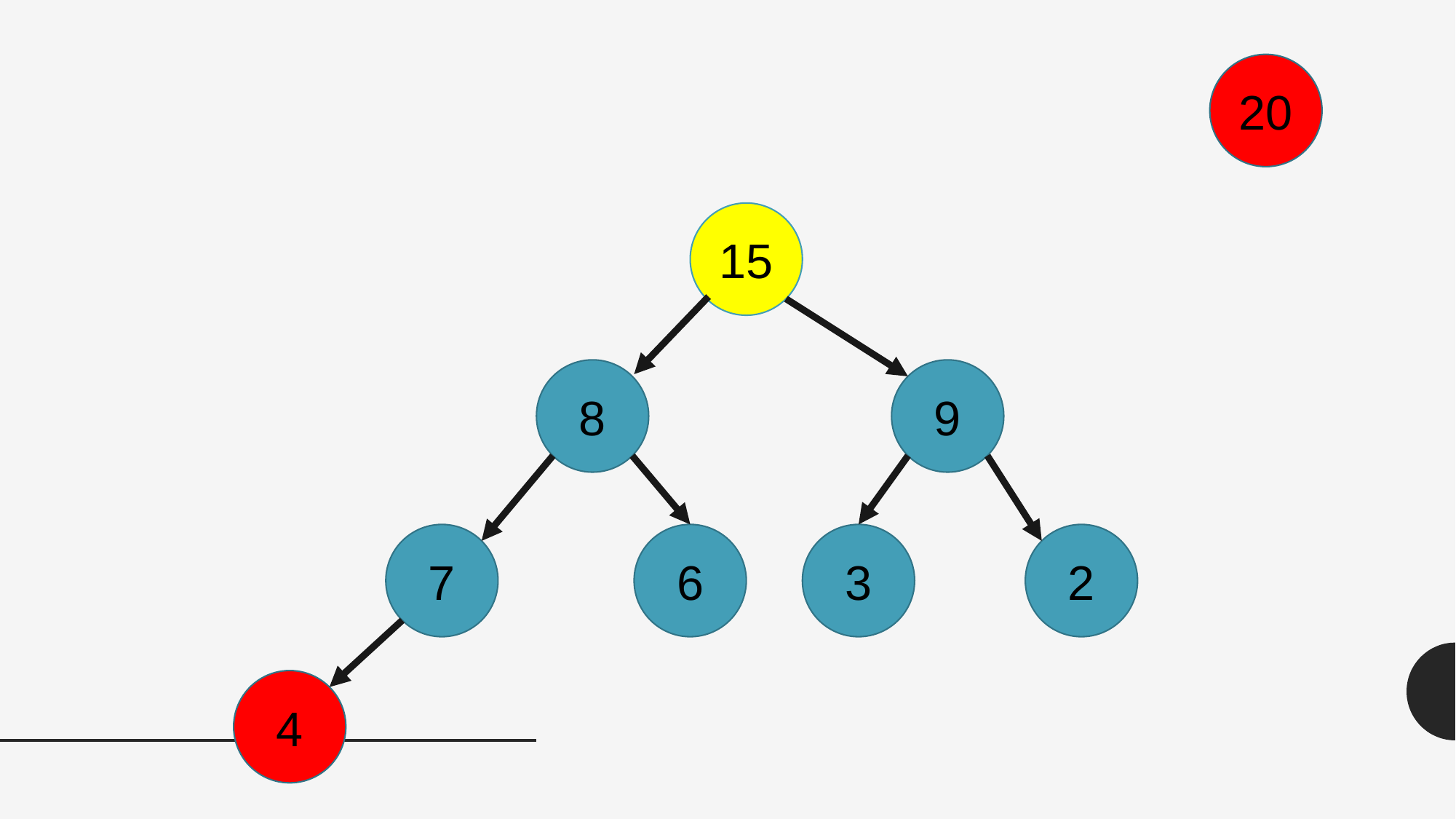

20
15
8
9
7
6
3
2
4